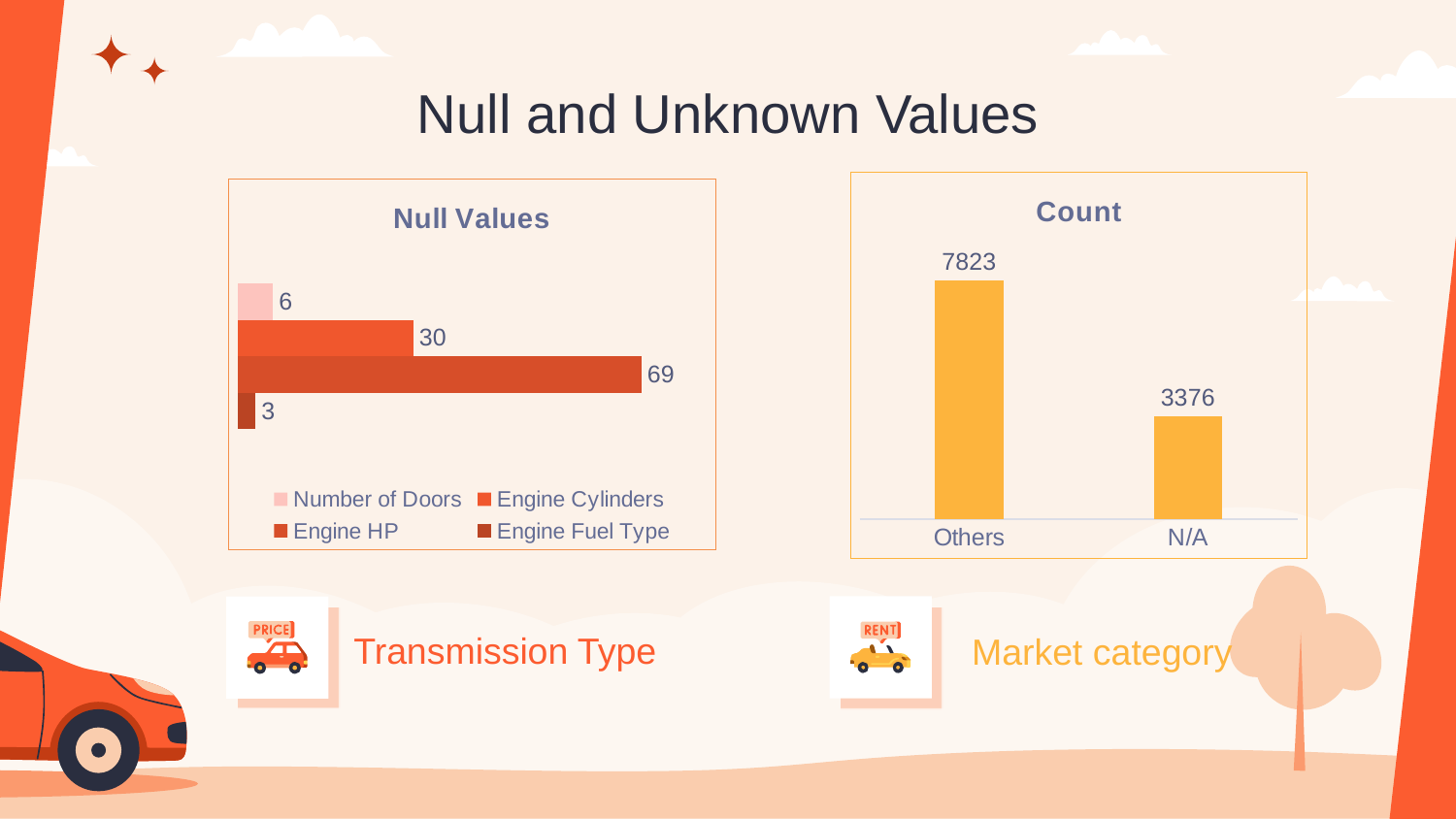

# Null and Unknown Values

### Chart: Count

| Category | Total |
|---|---|
| Others | 7823.0 |
| N/A | 3376.0 |

### Chart: Null Values

| Category | Engine Fuel Type | Engine HP | Engine Cylinders | Transmission Type | Driven_Wheels | Number of Doors |
|---|---|---|---|---|---|---|

Transmission Type

Market category